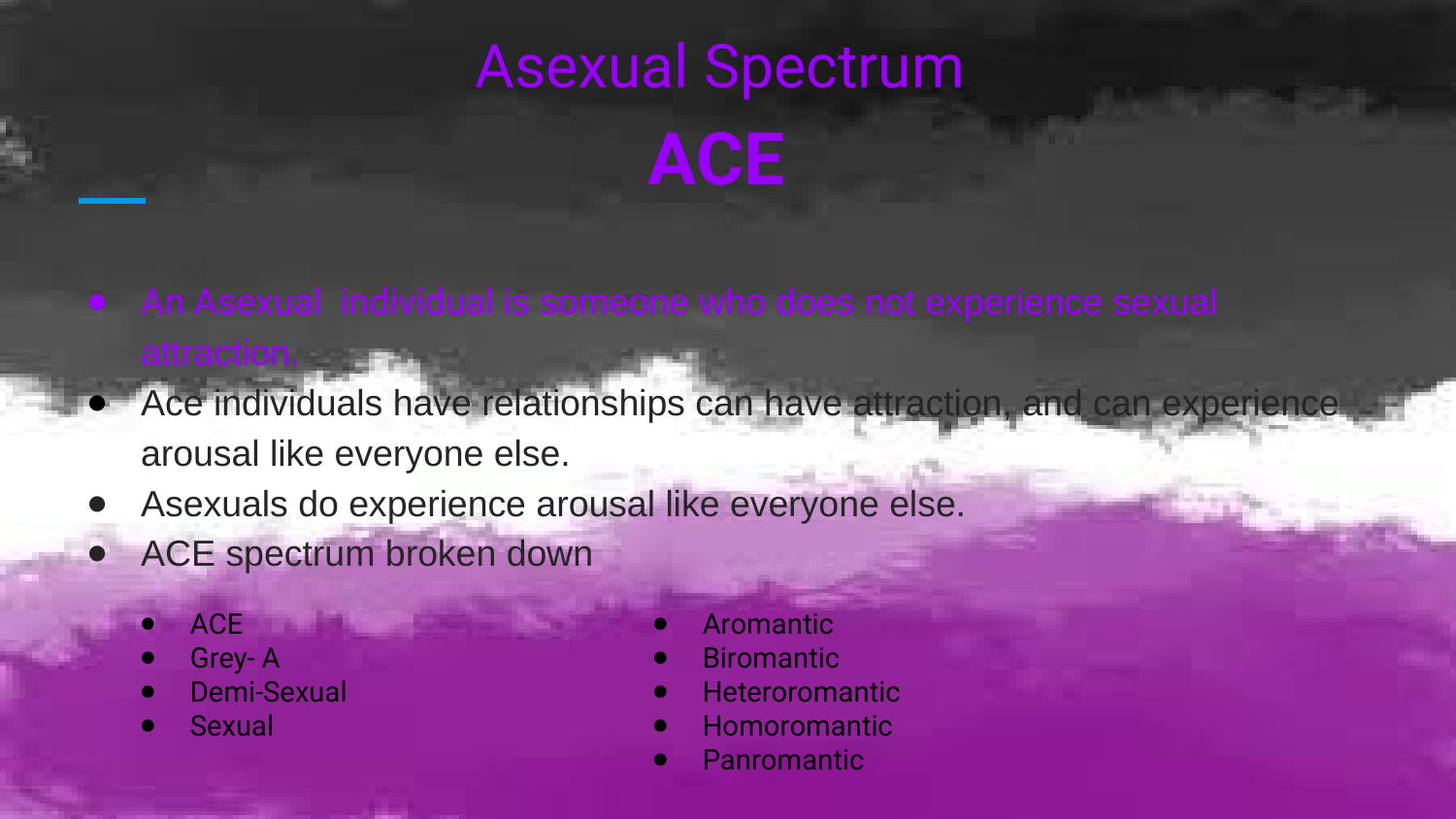

Asexual Spectrum

ACE

An Asexual  individual is someone who does not experience sexual attraction.
Ace individuals have relationships can have attraction, and can experience  arousal like everyone else.
Asexuals do experience arousal like everyone else.
ACE spectrum broken down

ACE
Grey- A
Demi-Sexual
Sexual
Aromantic
Biromantic
Heteroromantic
Homoromantic
Panromantic